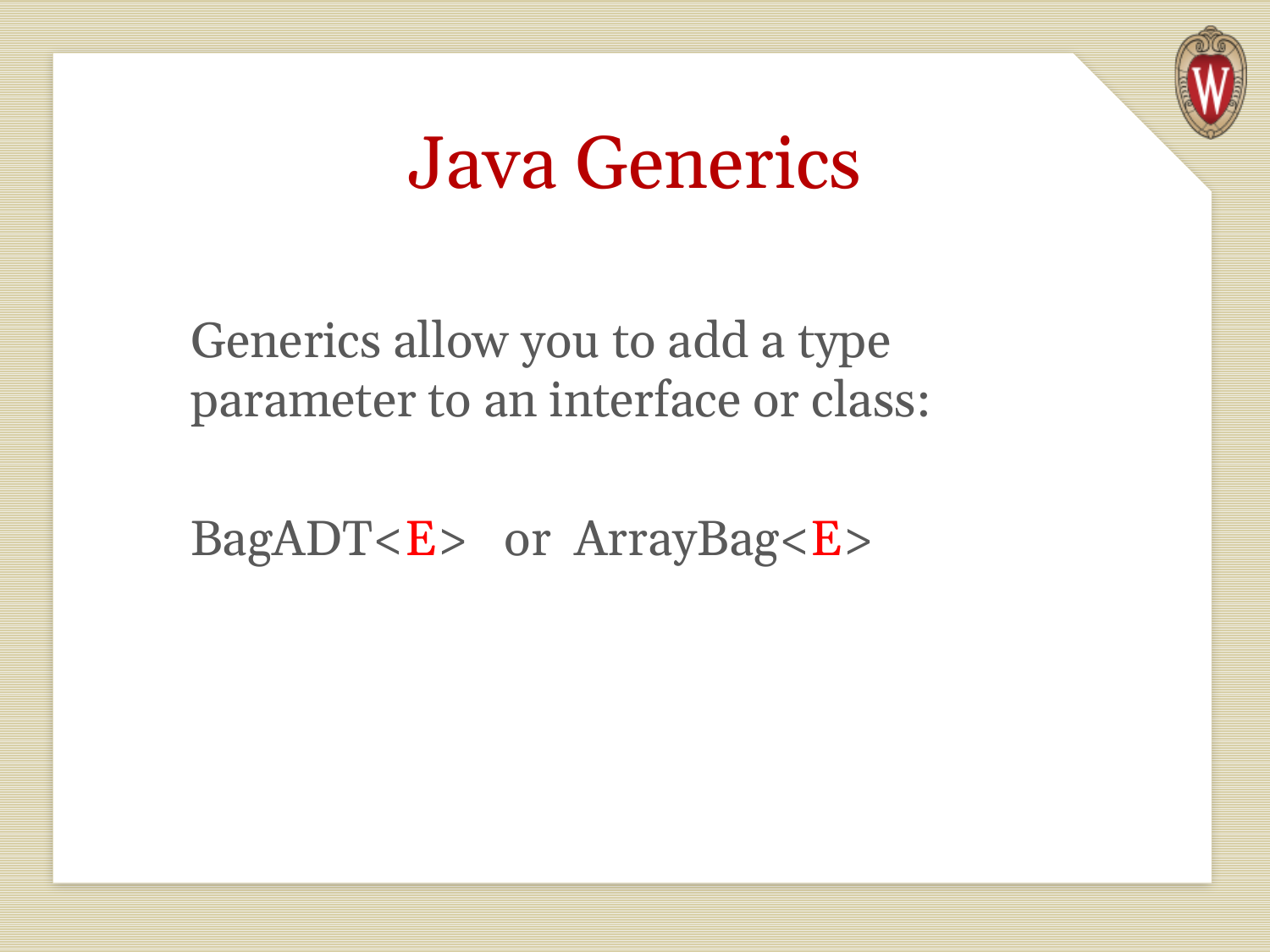

# Java Generics
Generics allow you to add a type parameter to an interface or class:

BagADT<E>   or  ArrayBag<E>